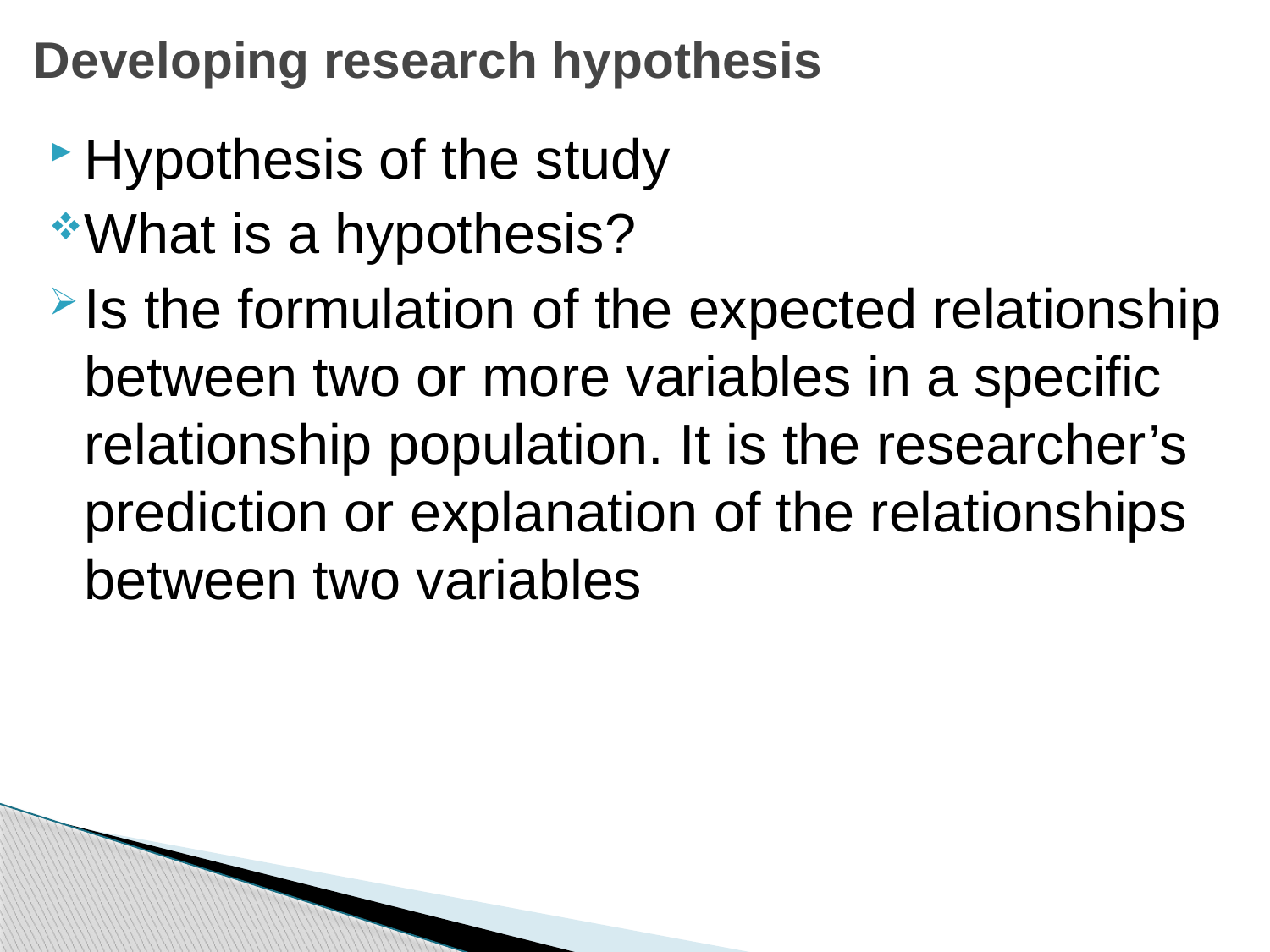

# Developing research hypothesis
Hypothesis of the study
What is a hypothesis?
Is the formulation of the expected relationship between two or more variables in a specific relationship population. It is the researcher’s prediction or explanation of the relationships between two variables